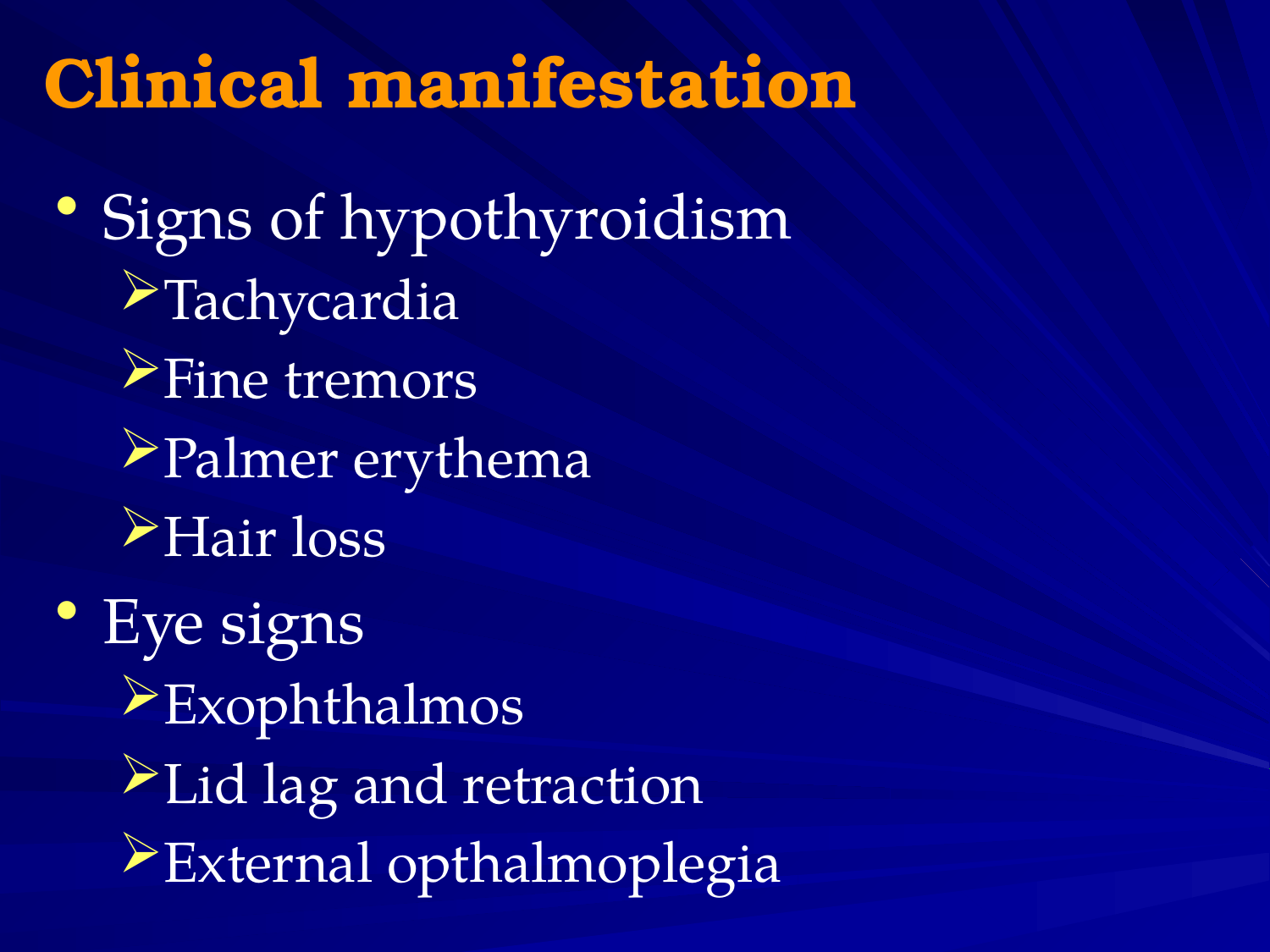

# Clinical manifestation
Signs of hypothyroidism
Tachycardia
Fine tremors
Palmer erythema
Hair loss
Eye signs
Exophthalmos
Lid lag and retraction
External opthalmoplegia